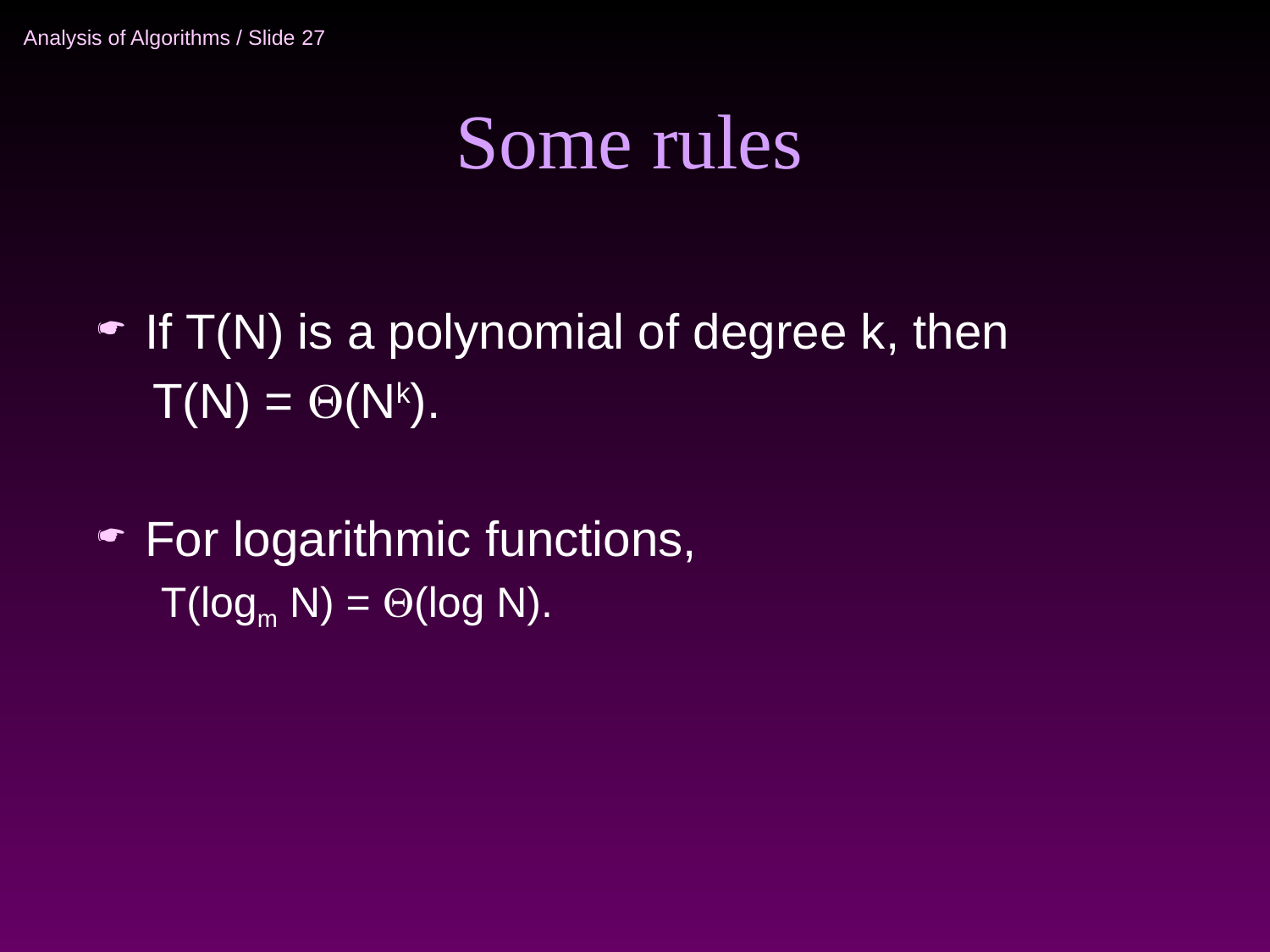

# Some rules

If T(N) is a polynomial of degree k, then
    T(N) = Θ(Nk).

For logarithmic functions,
T(logm N) = Θ(log N).